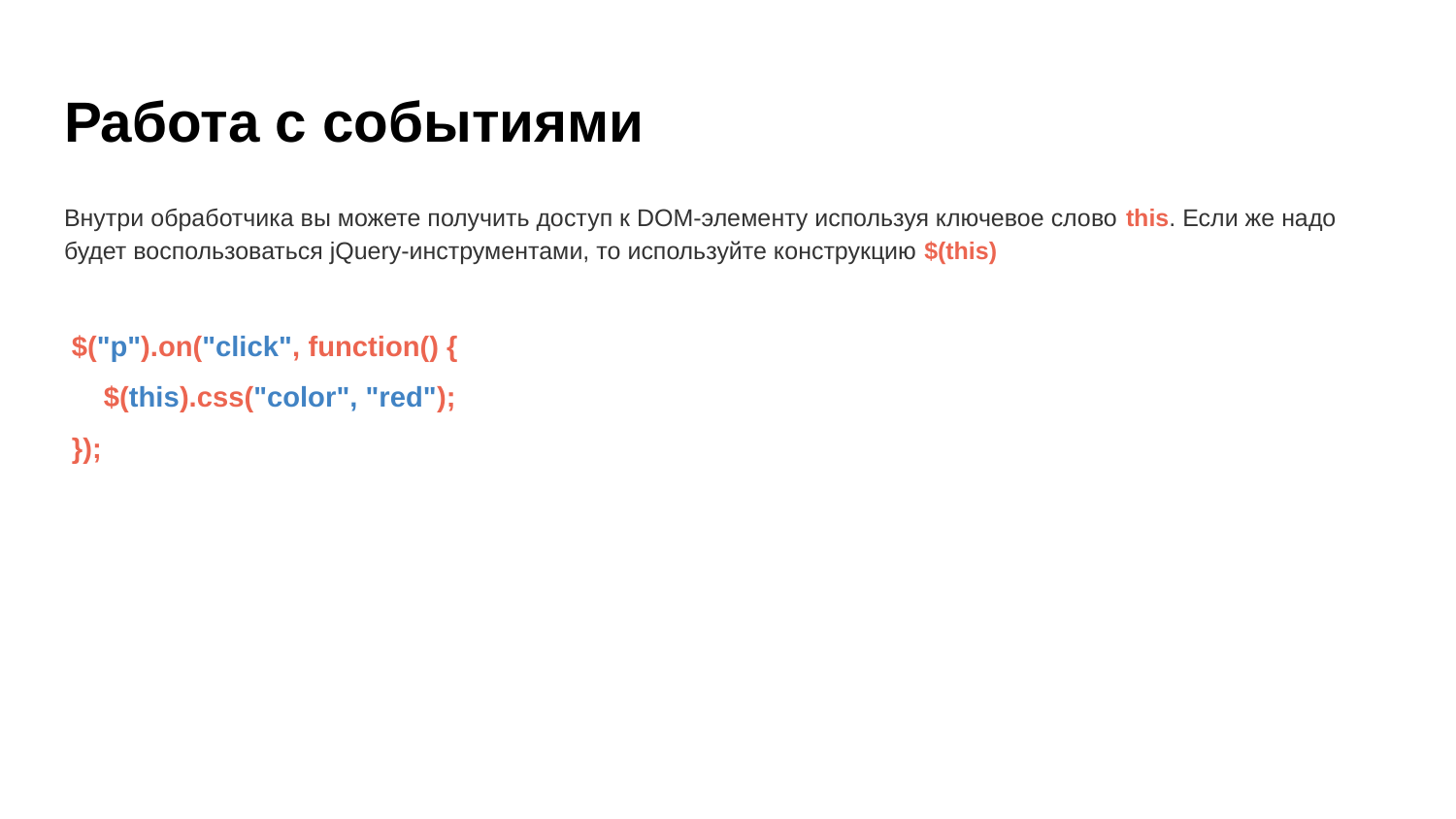

# Работа с событиями
Внутри обработчика вы можете получить доступ к DOM-элементу используя ключевое слово this. Если же надо будет воспользоваться jQuery-инструментами, то используйте конструкцию $(this)
$("p").on("click", function() {
    $(this).css("color", "red");
});